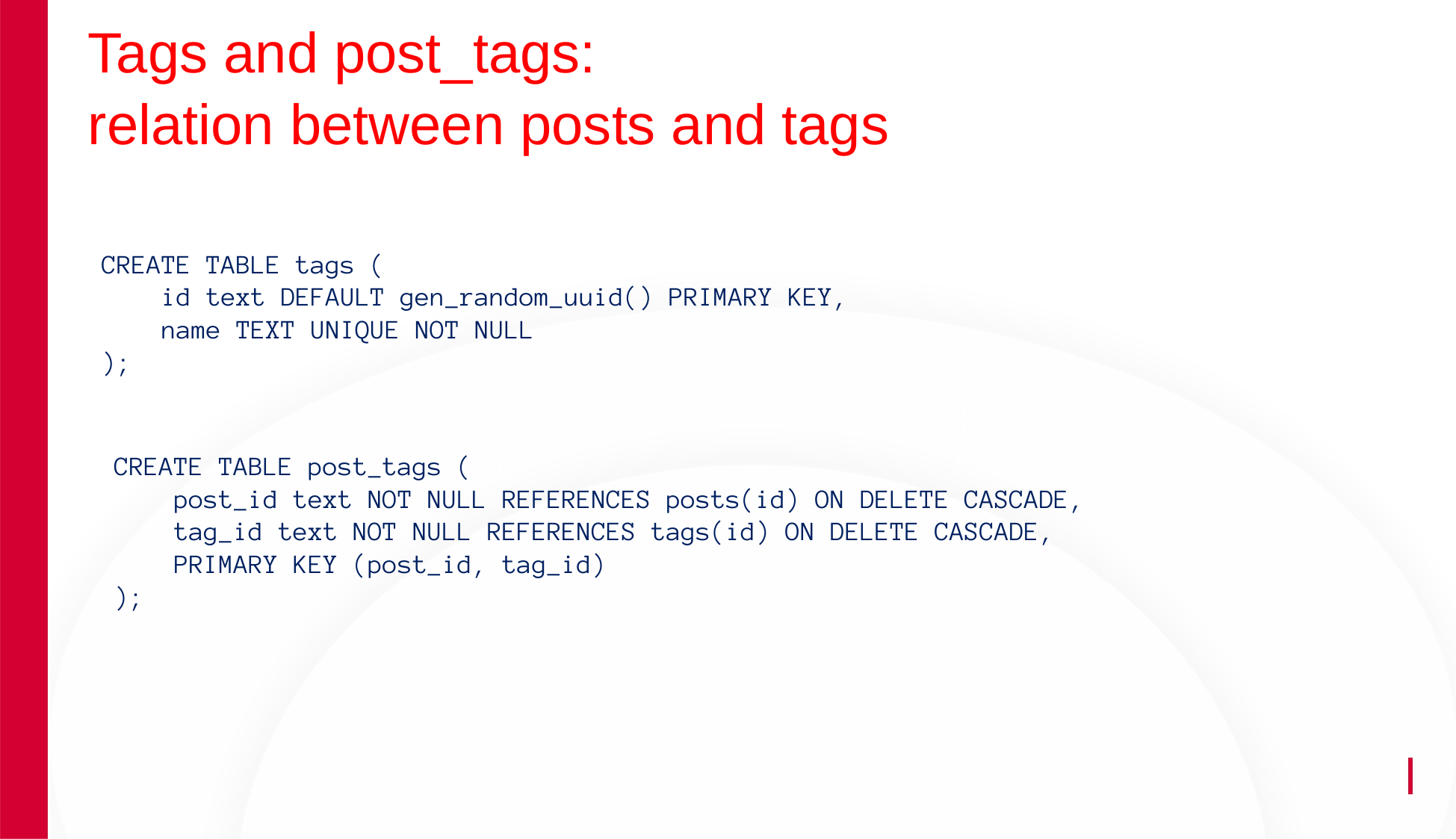

Tags and post_tags:
relation between posts and tags
CREATE TABLE tags (
    id text DEFAULT gen_random_uuid() PRIMARY KEY,
    name TEXT UNIQUE NOT NULL
);
CREATE TABLE post_tags (
    post_id text NOT NULL REFERENCES posts(id) ON DELETE CASCADE,
    tag_id text NOT NULL REFERENCES tags(id) ON DELETE CASCADE,
    PRIMARY KEY (post_id, tag_id)
);